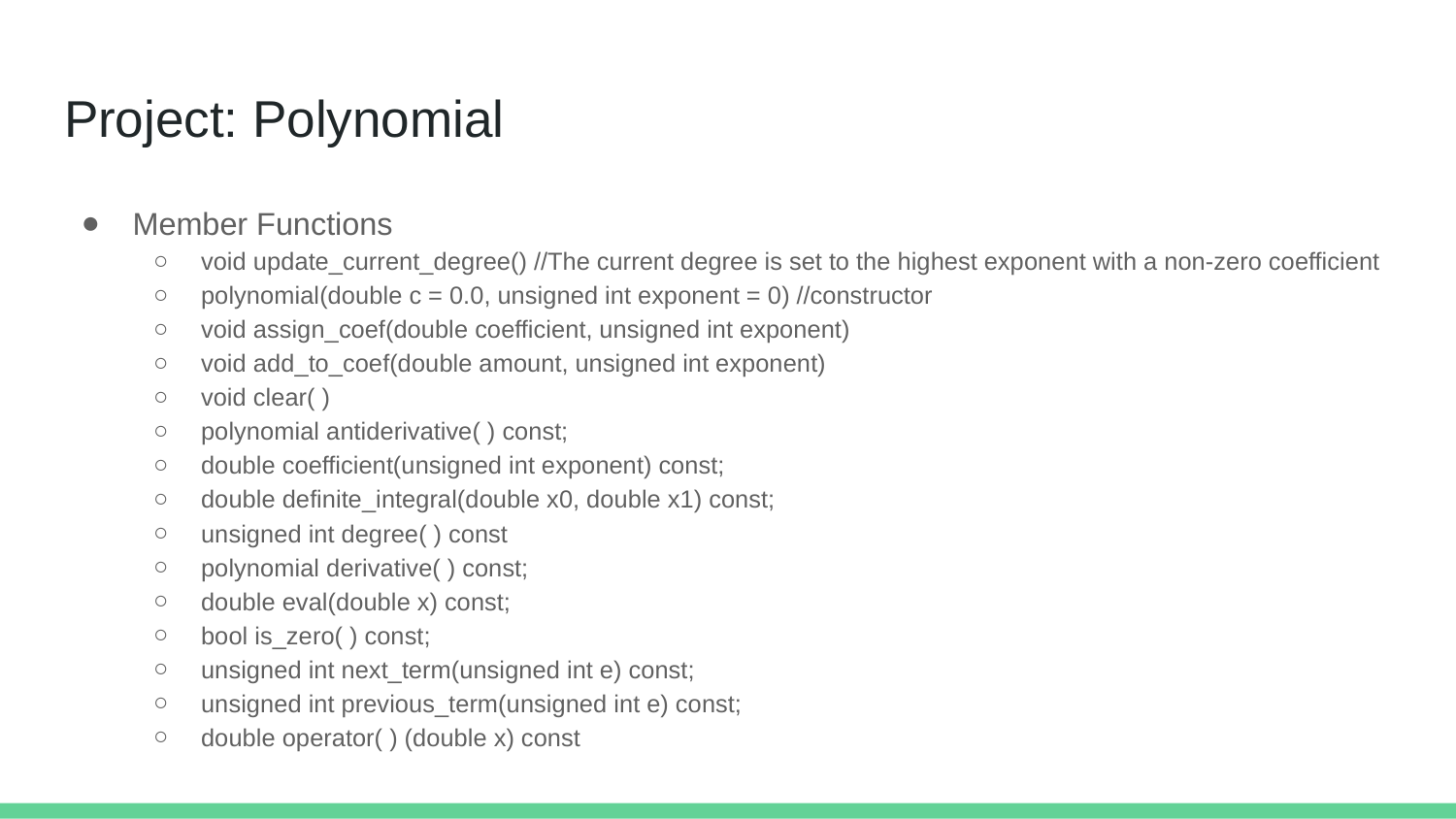

# Project: Polynomial
Member Functions
void update_current_degree() //The current degree is set to the highest exponent with a non-zero coefficient
polynomial(double c = 0.0, unsigned int exponent = 0) //constructor
void assign_coef(double coefficient, unsigned int exponent)
void add_to_coef(double amount, unsigned int exponent)
void clear( )
polynomial antiderivative( ) const;
double coefficient(unsigned int exponent) const;
double definite_integral(double x0, double x1) const;
unsigned int degree( ) const
polynomial derivative( ) const;
double eval(double x) const;
bool is_zero( ) const;
unsigned int next_term(unsigned int e) const;
unsigned int previous_term(unsigned int e) const;
double operator( ) (double x) const